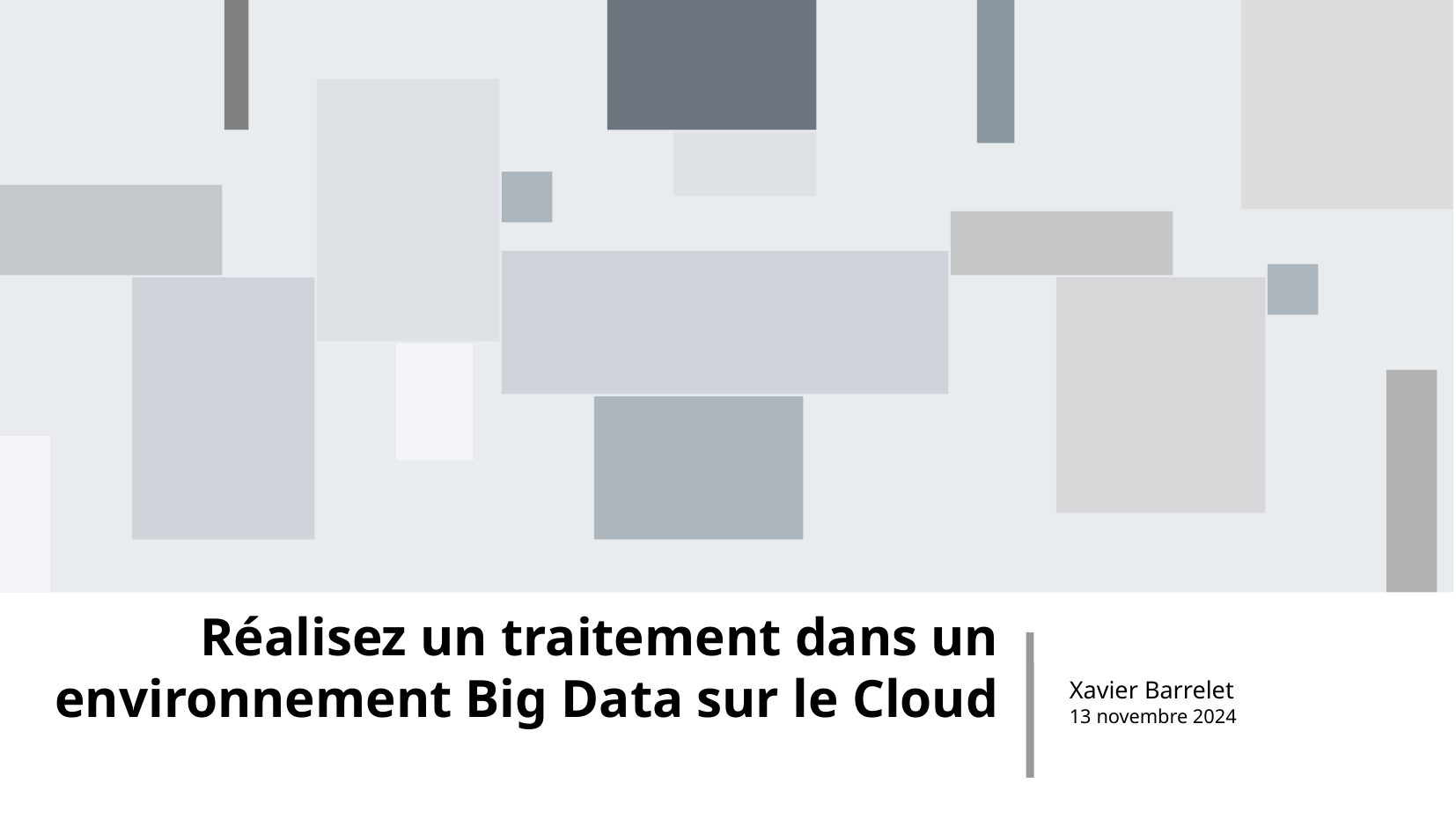

Réalisez un traitement dans un environnement Big Data sur le Cloud

Xavier Barrelet
13 novembre 2024